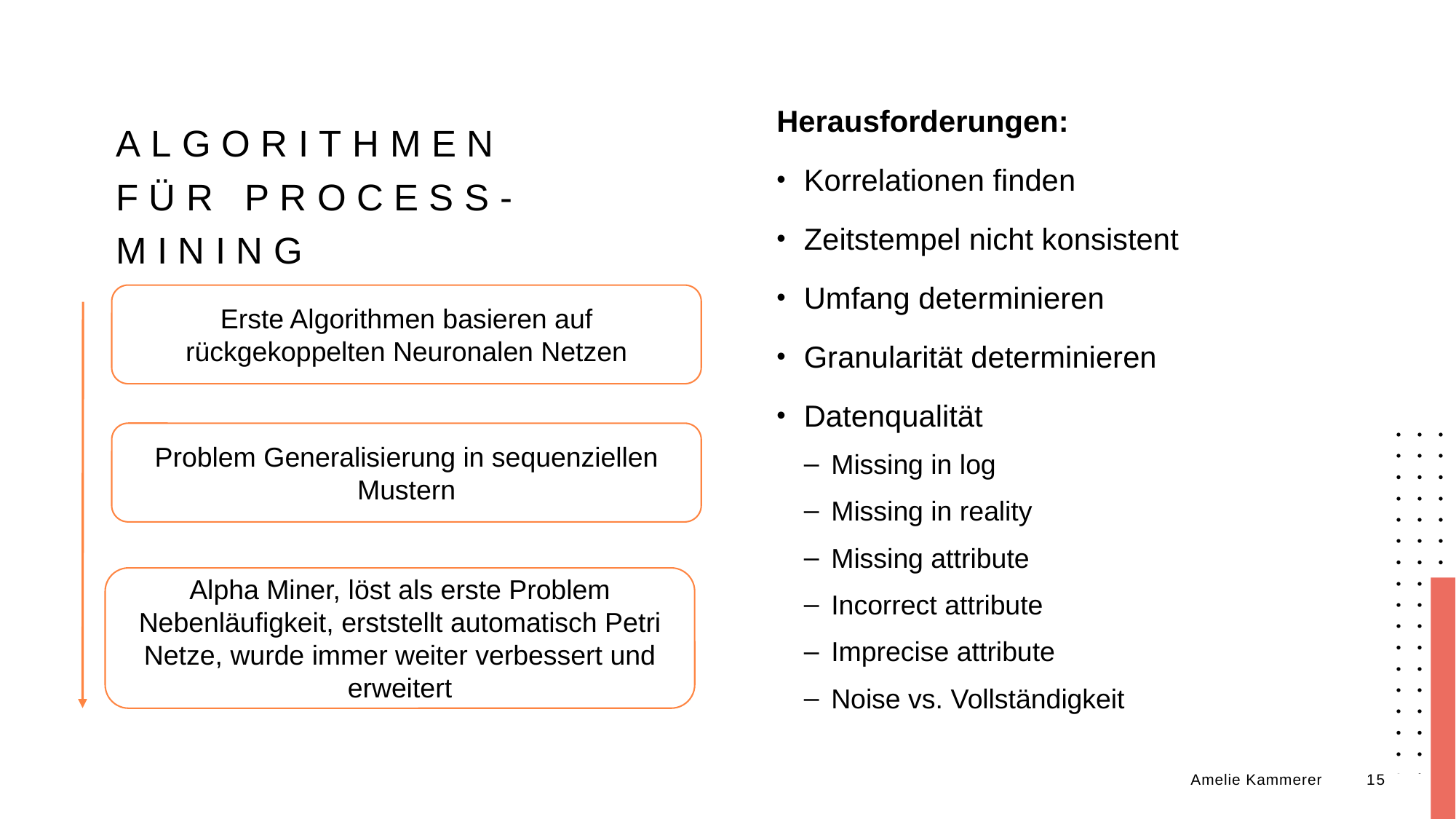

Herausforderungen:
Korrelationen finden
Zeitstempel nicht konsistent
Umfang determinieren
Granularität determinieren
Datenqualität
Missing in log
Missing in reality
Missing attribute
Incorrect attribute
Imprecise attribute
Noise vs. Vollständigkeit

# Algorithmen für Process-Mining
Erste Algorithmen basieren auf rückgekoppelten Neuronalen Netzen
Problem Generalisierung in sequenziellen Mustern
Alpha Miner, löst als erste Problem Nebenläufigkeit, erststellt automatisch Petri Netze, wurde immer weiter verbessert und erweitert
Amelie Kammerer
15